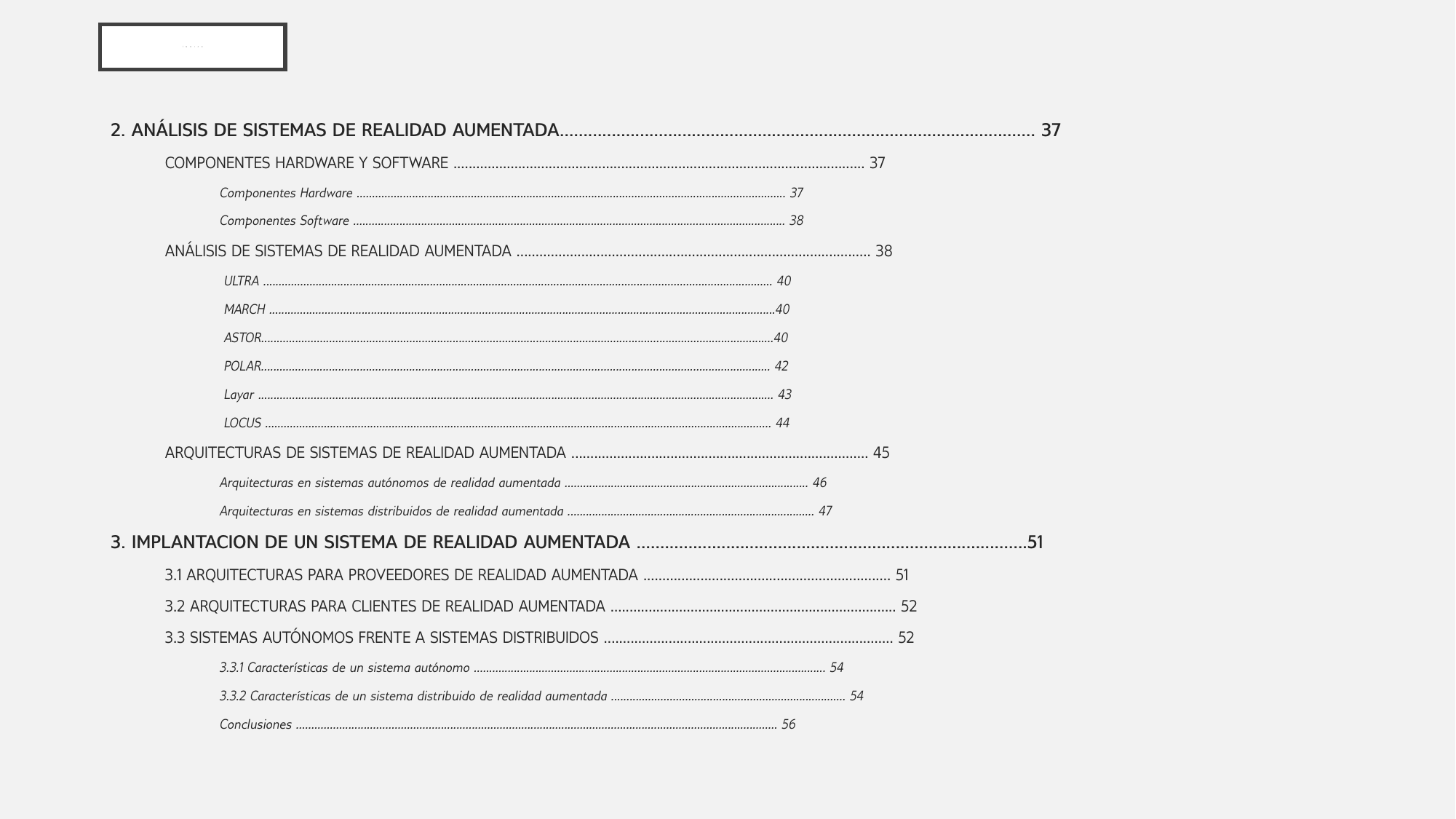

# Índice
2. ANÁLISIS DE SISTEMAS DE REALIDAD AUMENTADA..................................................................................................... 37
COMPONENTES HARDWARE Y SOFTWARE ............................................................................................................ 37
Componentes Hardware ........................................................................................................................................... 37
Componentes Software ............................................................................................................................................ 38
ANÁLISIS DE SISTEMAS DE REALIDAD AUMENTADA ............................................................................................. 38
 ULTRA ..................................................................................................................................................................... 40
 MARCH ....................................................................................................................................................................40
 ASTOR......................................................................................................................................................................40
 POLAR..................................................................................................................................................................... 42
 Layar ....................................................................................................................................................................... 43
 LOCUS .................................................................................................................................................................... 44
ARQUITECTURAS DE SISTEMAS DE REALIDAD AUMENTADA .............................................................................. 45
Arquitecturas en sistemas autónomos de realidad aumentada ............................................................................... 46
Arquitecturas en sistemas distribuidos de realidad aumentada ................................................................................ 47
3. IMPLANTACION DE UN SISTEMA DE REALIDAD AUMENTADA ...................................................................................51
3.1 ARQUITECTURAS PARA PROVEEDORES DE REALIDAD AUMENTADA ................................................................. 51
3.2 ARQUITECTURAS PARA CLIENTES DE REALIDAD AUMENTADA ........................................................................... 52
3.3 SISTEMAS AUTÓNOMOS FRENTE A SISTEMAS DISTRIBUIDOS ............................................................................ 52
3.3.1 Características de un sistema autónomo .................................................................................................................. 54
3.3.2 Características de un sistema distribuido de realidad aumentada ............................................................................ 54
Conclusiones ............................................................................................................................................................ 56